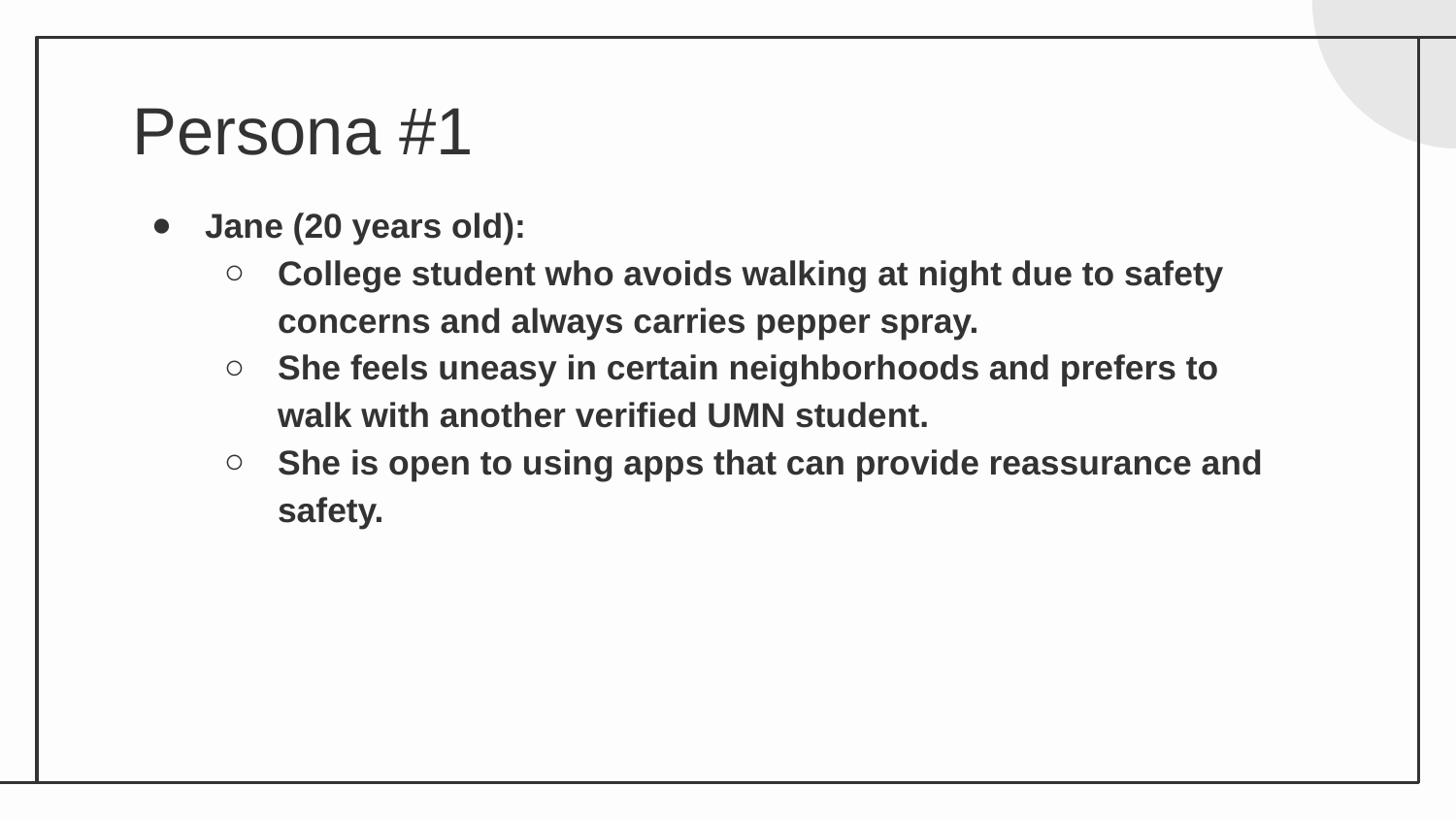

# Persona #1
Jane (20 years old):
College student who avoids walking at night due to safety concerns and always carries pepper spray.
She feels uneasy in certain neighborhoods and prefers to walk with another verified UMN student.
She is open to using apps that can provide reassurance and safety.